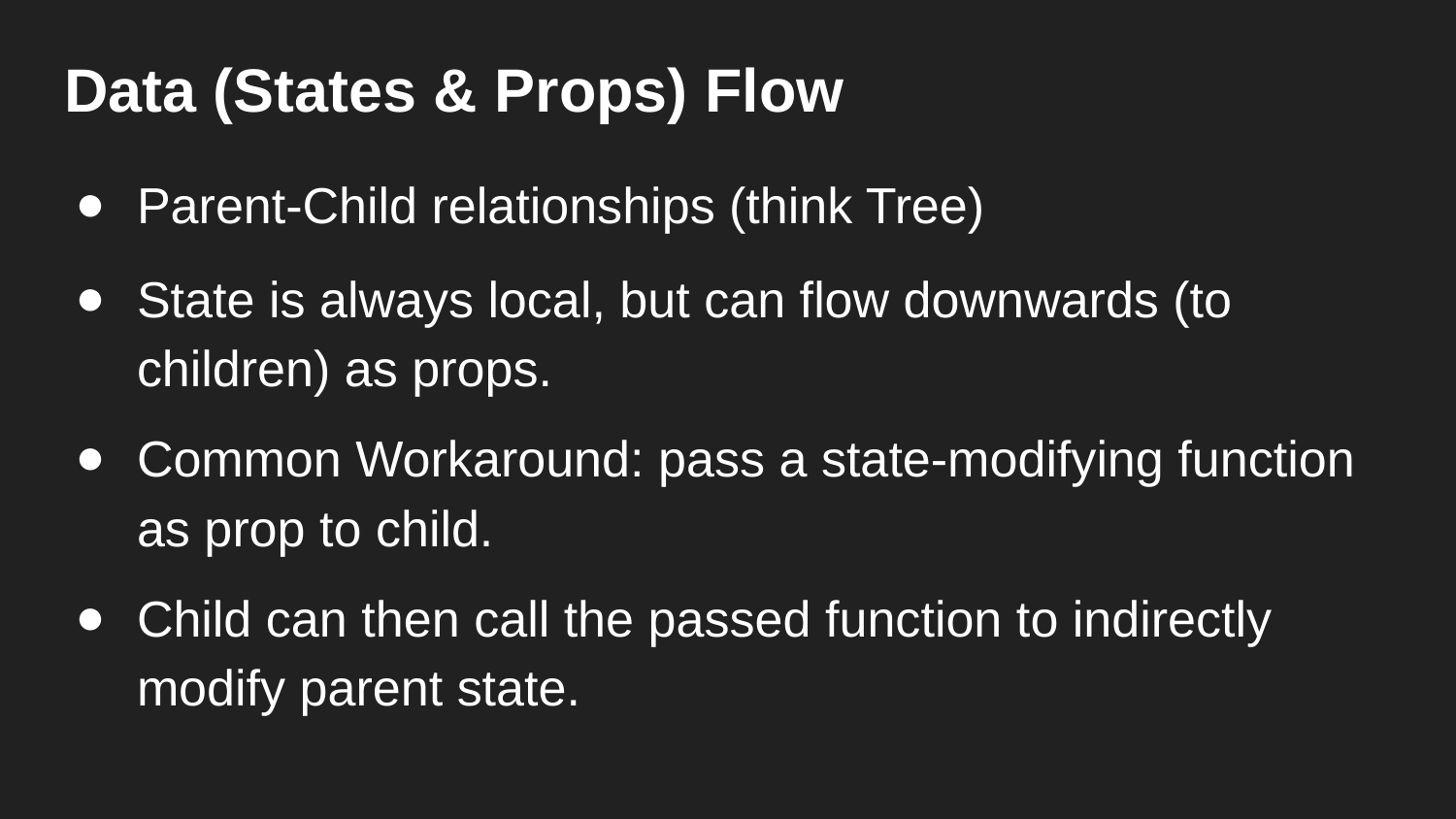

# Data (States & Props) Flow
Parent-Child relationships (think Tree)
State is always local, but can flow downwards (to children) as props.
Common Workaround: pass a state-modifying function as prop to child.
Child can then call the passed function to indirectly modify parent state.